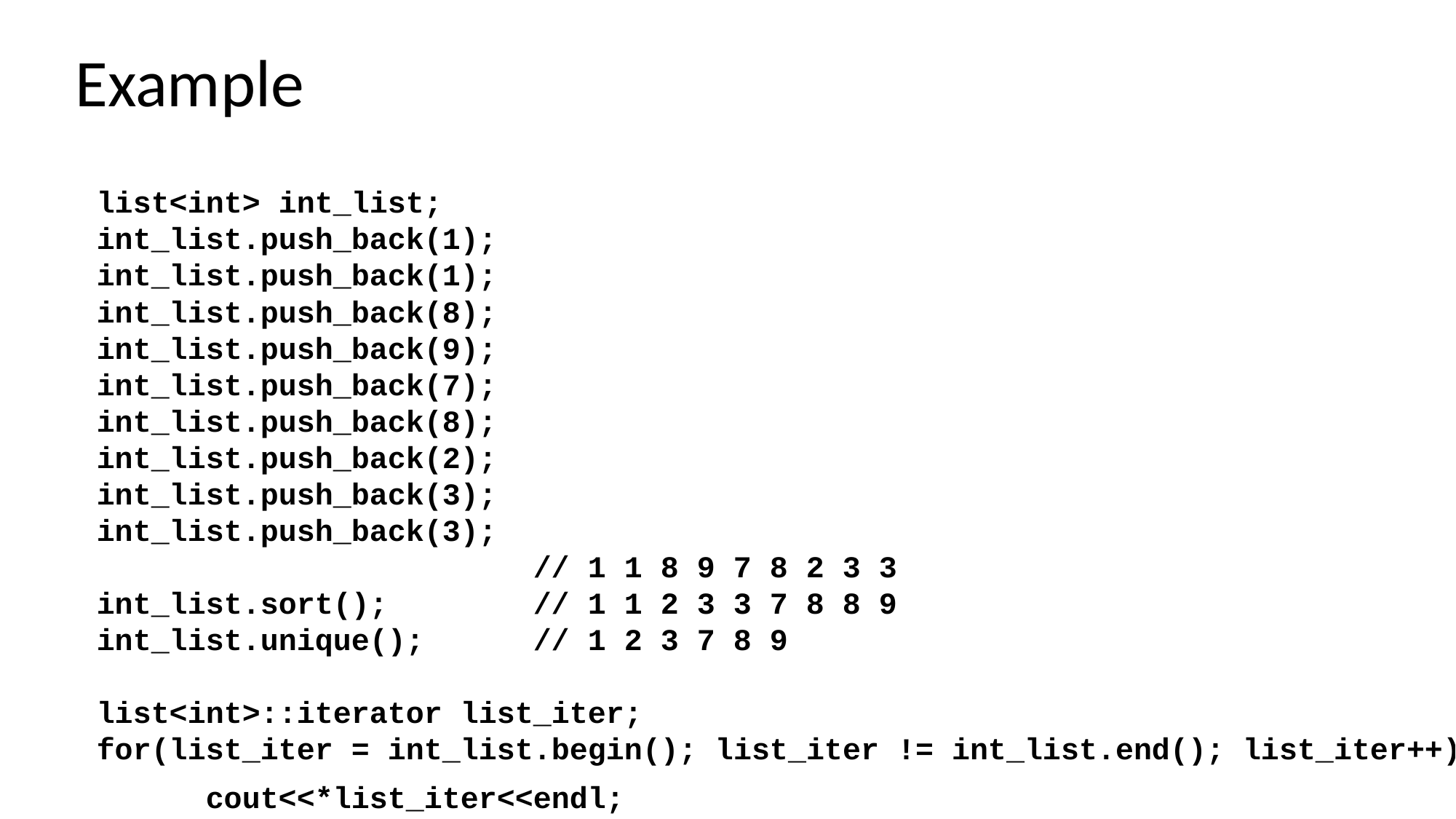

# Example
list<int> int_list;
int_list.push_back(1);
int_list.push_back(1);
int_list.push_back(8);
int_list.push_back(9);
int_list.push_back(7);
int_list.push_back(8);
int_list.push_back(2);
int_list.push_back(3);
int_list.push_back(3);
				// 1 1 8 9 7 8 2 3 3
int_list.sort(); 		// 1 1 2 3 3 7 8 8 9
int_list.unique(); 	// 1 2 3 7 8 9

list<int>::iterator list_iter;
for(list_iter = int_list.begin(); list_iter != int_list.end(); list_iter++)
	cout<<*list_iter<<endl;